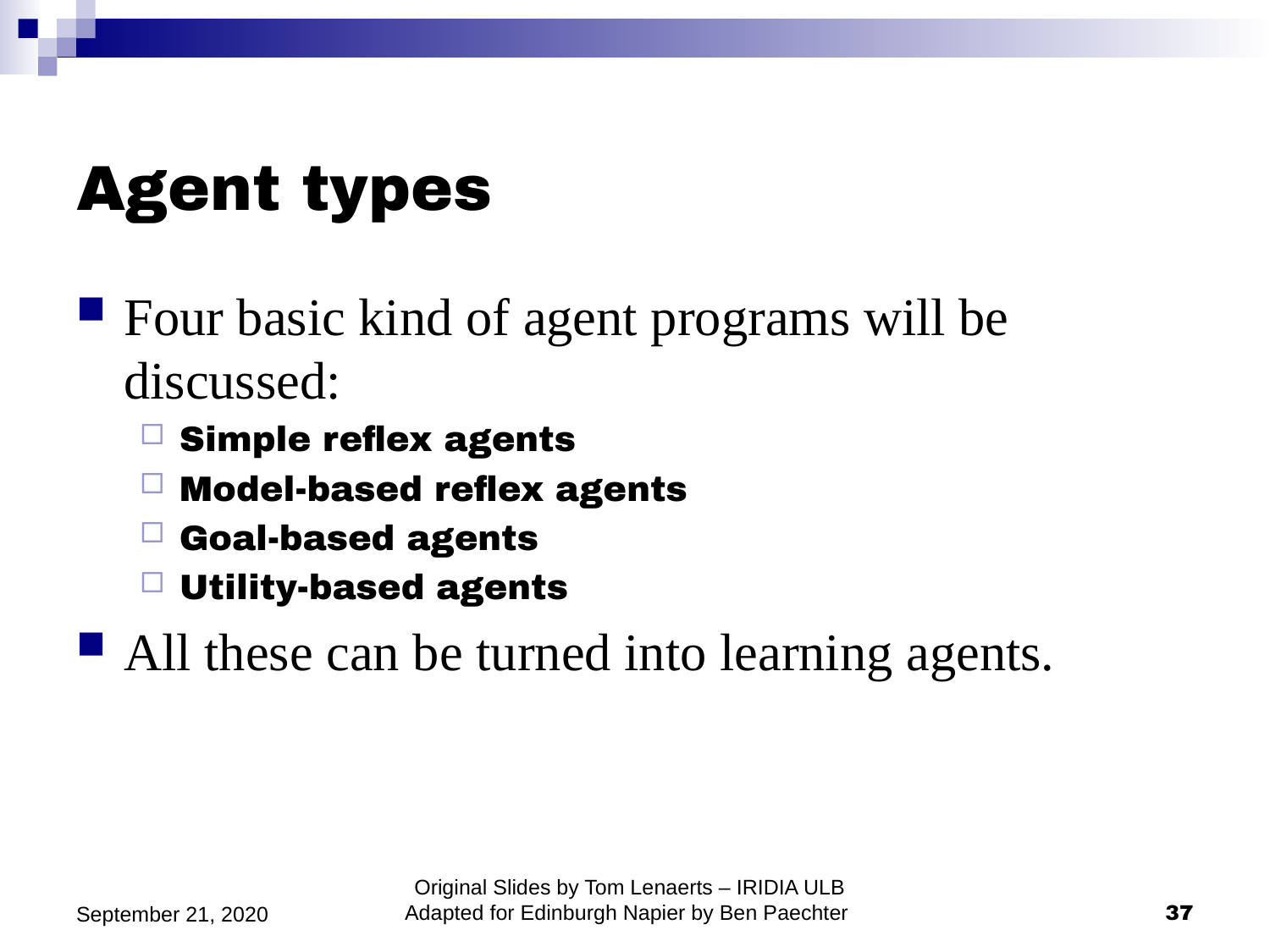

# Agent types
Four basic kind of agent programs will be discussed:
Simple reflex agents
Model-based reflex agents
Goal-based agents
Utility-based agents
All these can be turned into learning agents.
September 21, 2020
Original Slides by Tom Lenaerts – IRIDIA ULB
Adapted for Edinburgh Napier by Ben Paechter
37